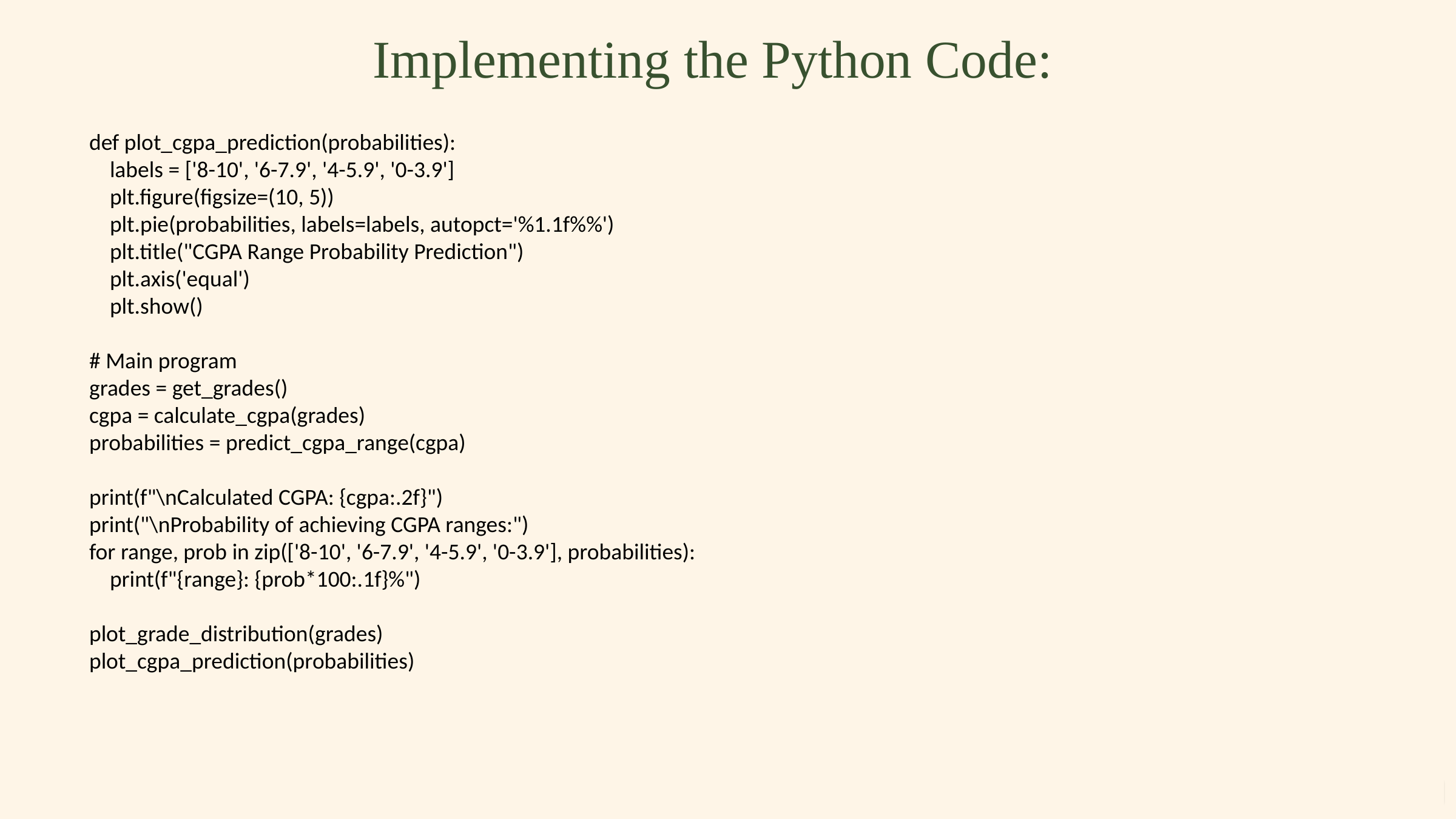

Implementing the Python Code:
def plot_cgpa_prediction(probabilities):
    labels = ['8-10', '6-7.9', '4-5.9', '0-3.9']
    plt.figure(figsize=(10, 5))
    plt.pie(probabilities, labels=labels, autopct='%1.1f%%')
    plt.title("CGPA Range Probability Prediction")
    plt.axis('equal')
    plt.show()

# Main program
grades = get_grades()
cgpa = calculate_cgpa(grades)
probabilities = predict_cgpa_range(cgpa)

print(f"\nCalculated CGPA: {cgpa:.2f}")
print("\nProbability of achieving CGPA ranges:")
for range, prob in zip(['8-10', '6-7.9', '4-5.9', '0-3.9'], probabilities):
    print(f"{range}: {prob*100:.1f}%")

plot_grade_distribution(grades)
plot_cgpa_prediction(probabilities)